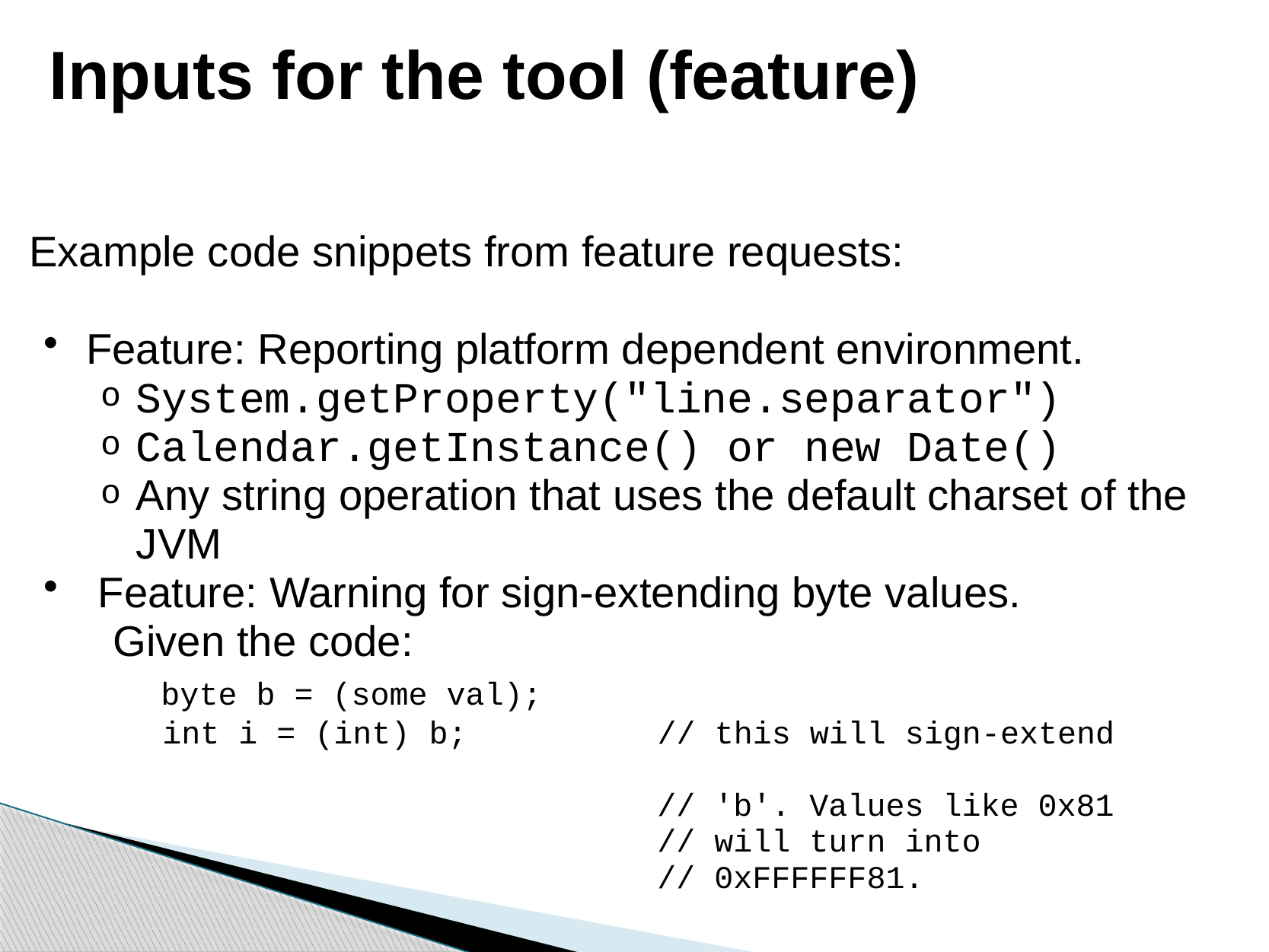

# Inputs for the tool (feature)
Example code snippets from feature requests:

Feature: Reporting platform dependent environment.
System.getProperty("line.separator")
Calendar.getInstance() or new Date()
Any string operation that uses the default charset of the JVM
 Feature: Warning for sign-extending byte values.
       Given the code:
           byte b = (some val);
       int i = (int) b;          // this will sign-extend
                                 // 'b'. Values like 0x81
                                 // will turn into
                                 // 0xFFFFFF81.